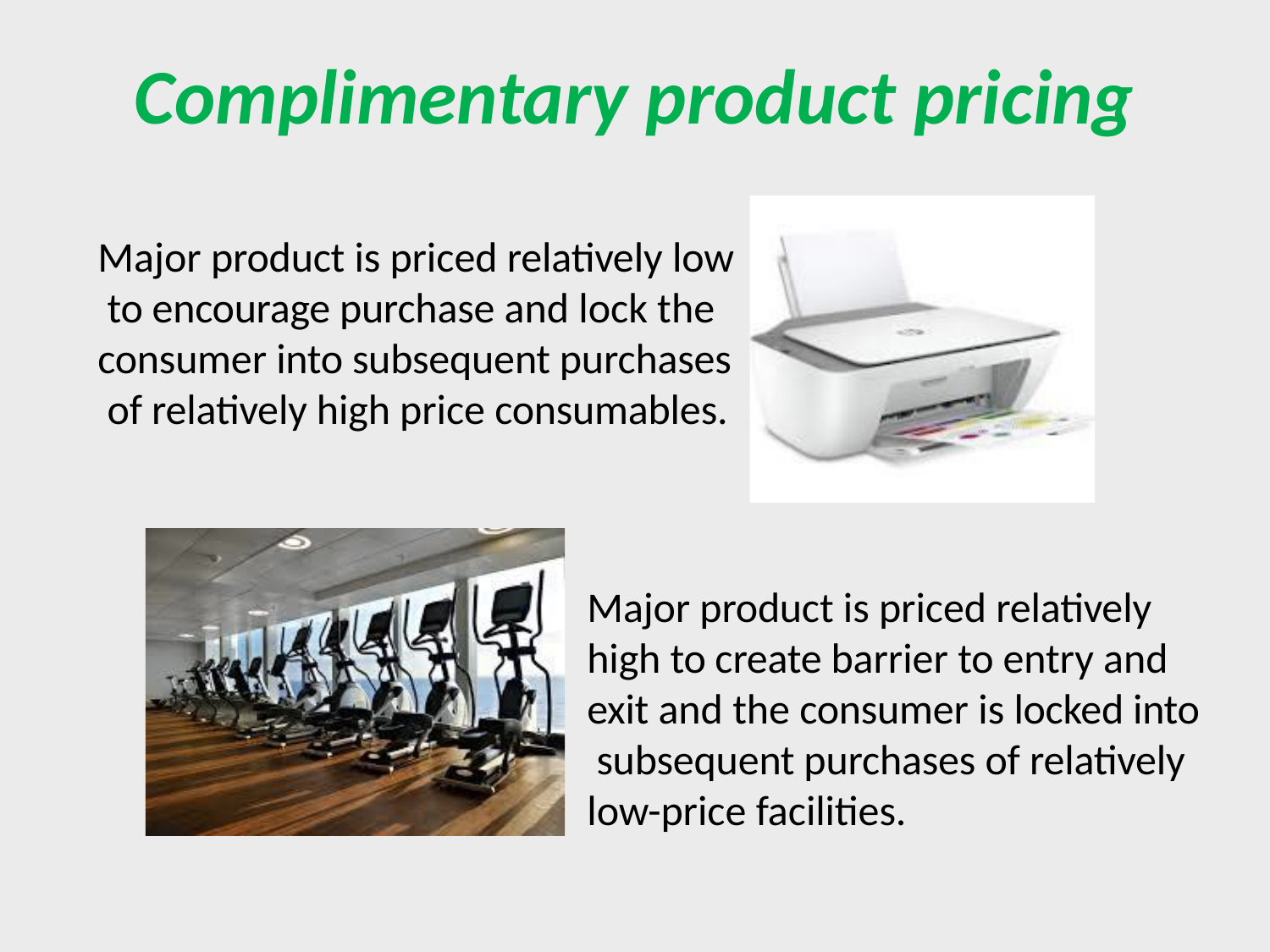

# Complimentary product pricing

Major product is priced relatively low  to encourage purchase and lock the  consumer into subsequent purchases  of relatively high price consumables.

Major product is priced relatively  high to create barrier to entry and  exit and the consumer is locked into  subsequent purchases of relatively  low-price facilities.